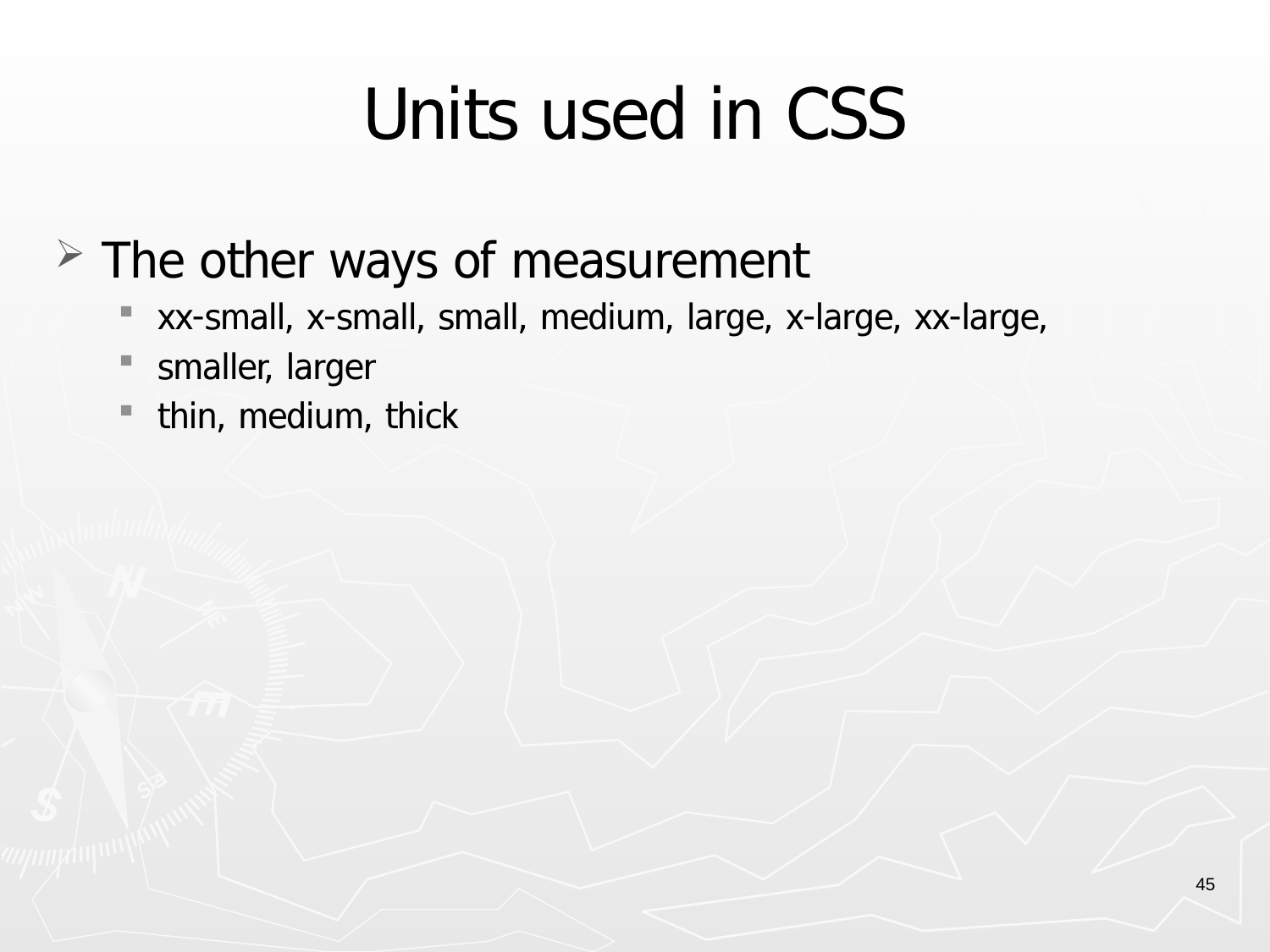

# Units used in CSS
The other ways of measurement
xx-small, x-small, small, medium, large, x-large, xx-large,
smaller, larger
thin, medium, thick
45